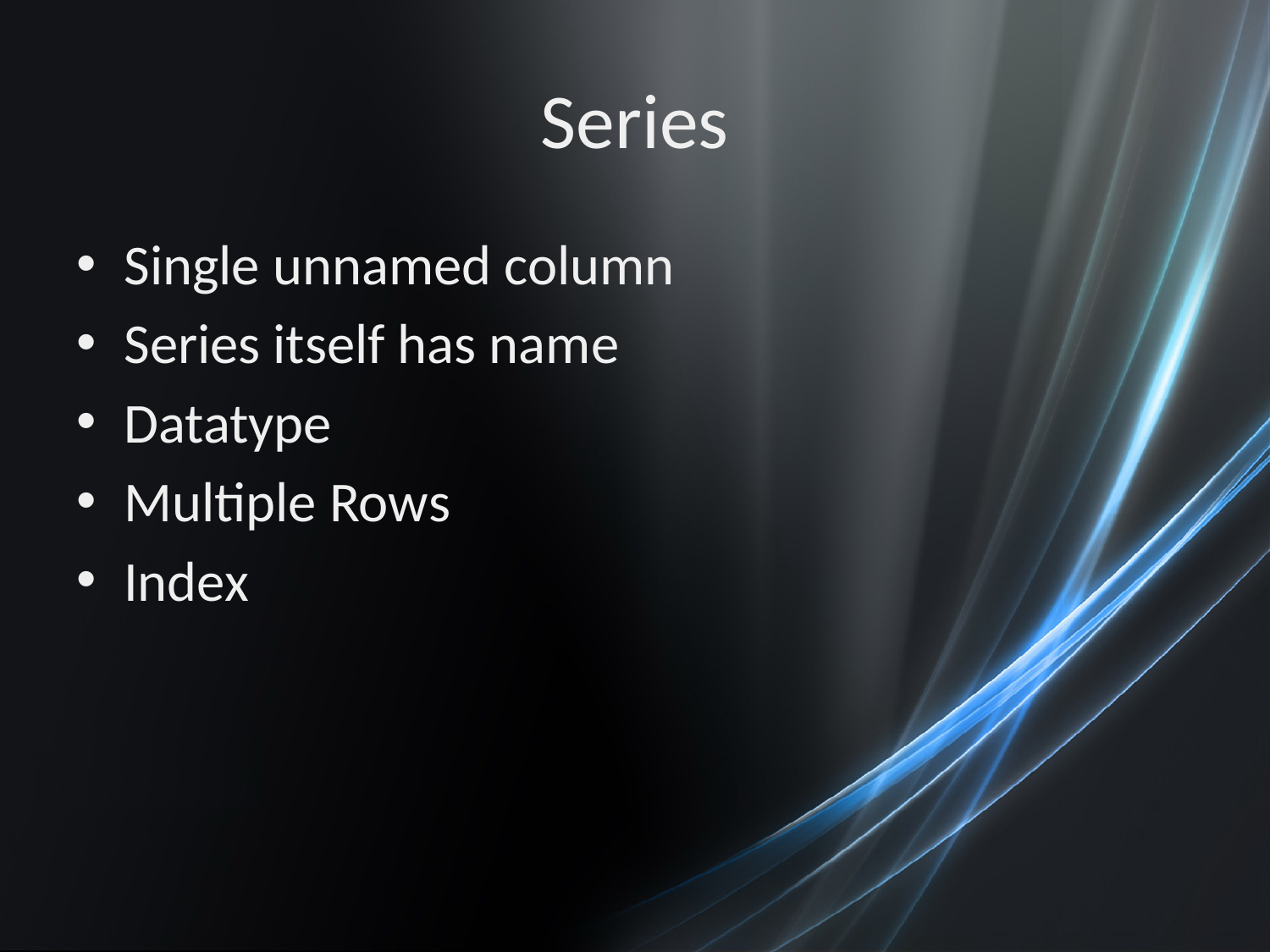

# Series
Single unnamed column
Series itself has name
Datatype
Multiple Rows
Index